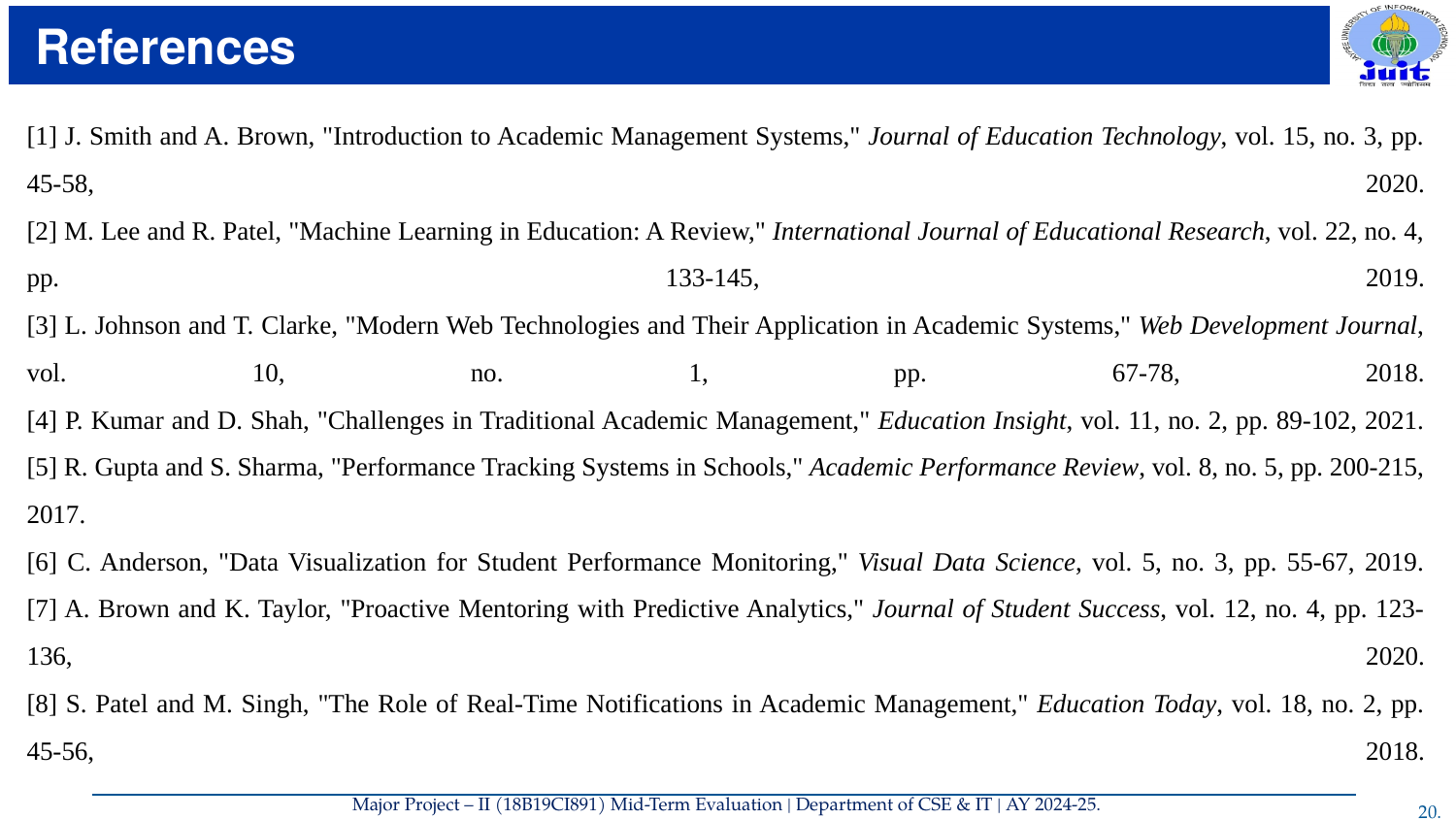

# References
[1] J. Smith and A. Brown, "Introduction to Academic Management Systems," Journal of Education Technology, vol. 15, no. 3, pp. 45-58, 2020.
[2] M. Lee and R. Patel, "Machine Learning in Education: A Review," International Journal of Educational Research, vol. 22, no. 4, pp. 133-145, 2019.
[3] L. Johnson and T. Clarke, "Modern Web Technologies and Their Application in Academic Systems," Web Development Journal, vol. 10, no. 1, pp. 67-78, 2018.
[4] P. Kumar and D. Shah, "Challenges in Traditional Academic Management," Education Insight, vol. 11, no. 2, pp. 89-102, 2021.
[5] R. Gupta and S. Sharma, "Performance Tracking Systems in Schools," Academic Performance Review, vol. 8, no. 5, pp. 200-215, 2017.
[6] C. Anderson, "Data Visualization for Student Performance Monitoring," Visual Data Science, vol. 5, no. 3, pp. 55-67, 2019.
[7] A. Brown and K. Taylor, "Proactive Mentoring with Predictive Analytics," Journal of Student Success, vol. 12, no. 4, pp. 123-136, 2020.
[8] S. Patel and M. Singh, "The Role of Real-Time Notifications in Academic Management," Education Today, vol. 18, no. 2, pp. 45-56, 2018.